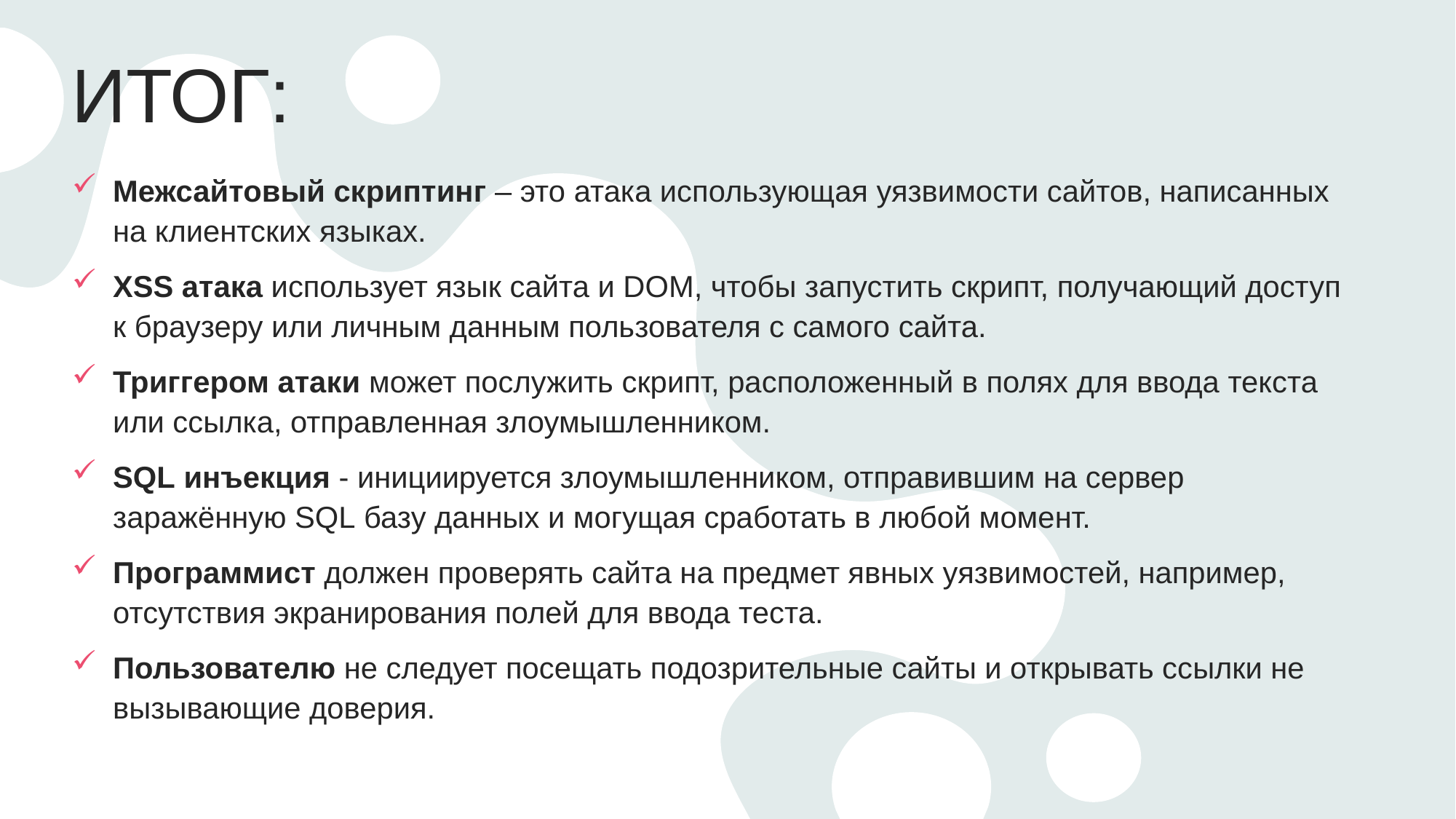

# ИТОГ:
Межсайтовый скриптинг – это атака использующая уязвимости сайтов, написанных на клиентских языках.
XSS атака использует язык сайта и DOM, чтобы запустить скрипт, получающий доступ к браузеру или личным данным пользователя с самого сайта.
Триггером атаки может послужить скрипт, расположенный в полях для ввода текста или ссылка, отправленная злоумышленником.
SQL инъекция - инициируется злоумышленником, отправившим на сервер заражённую SQL базу данных и могущая сработать в любой момент.
Программист должен проверять сайта на предмет явных уязвимостей, например, отсутствия экранирования полей для ввода теста.
Пользователю не следует посещать подозрительные сайты и открывать ссылки не вызывающие доверия.